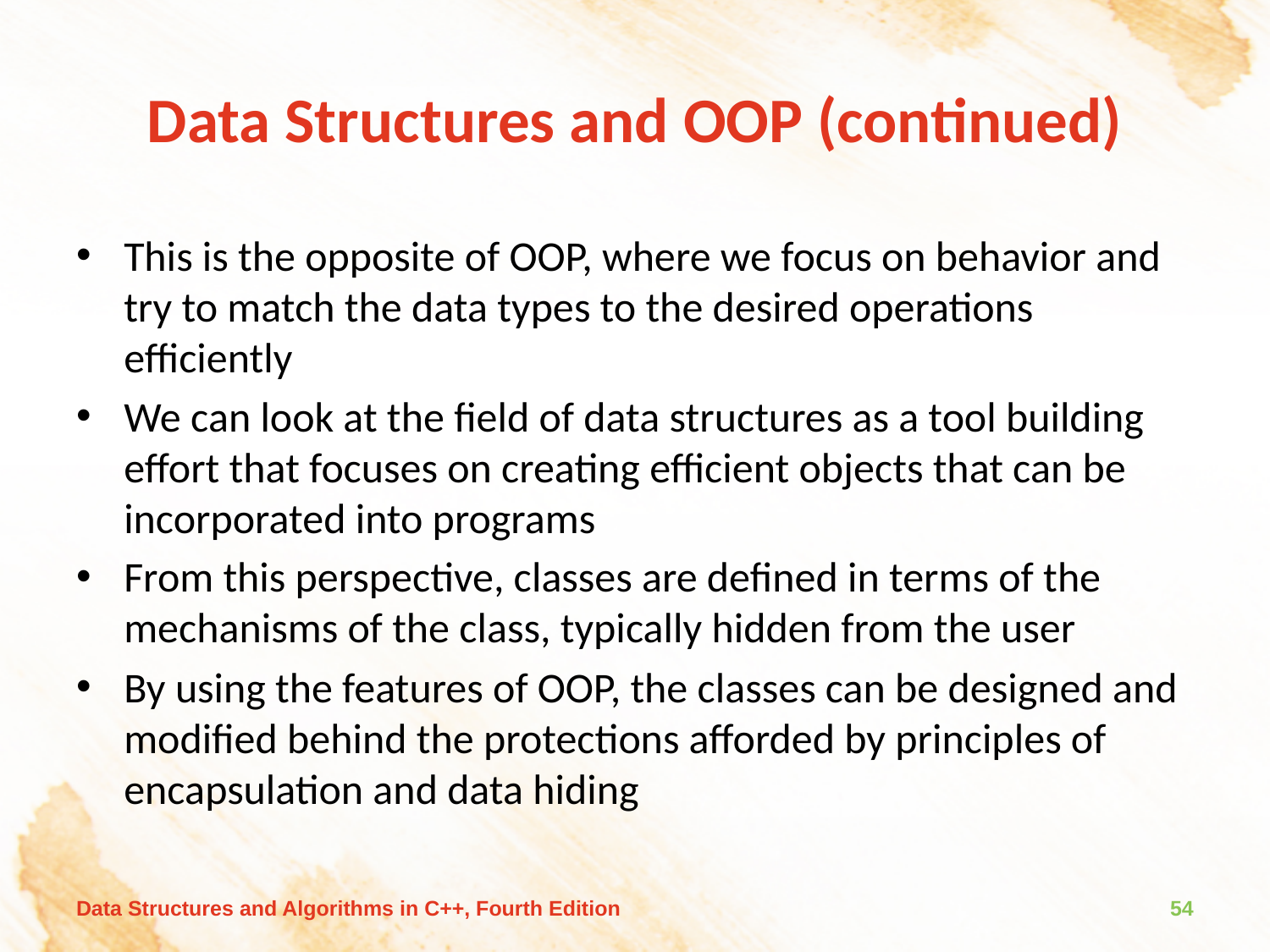

# Data Structures and OOP (continued)
This is the opposite of OOP, where we focus on behavior and try to match the data types to the desired operations efficiently
We can look at the field of data structures as a tool building effort that focuses on creating efficient objects that can be incorporated into programs
From this perspective, classes are defined in terms of the mechanisms of the class, typically hidden from the user
By using the features of OOP, the classes can be designed and modified behind the protections afforded by principles of encapsulation and data hiding

Data Structures and Algorithms in C++, Fourth Edition
54